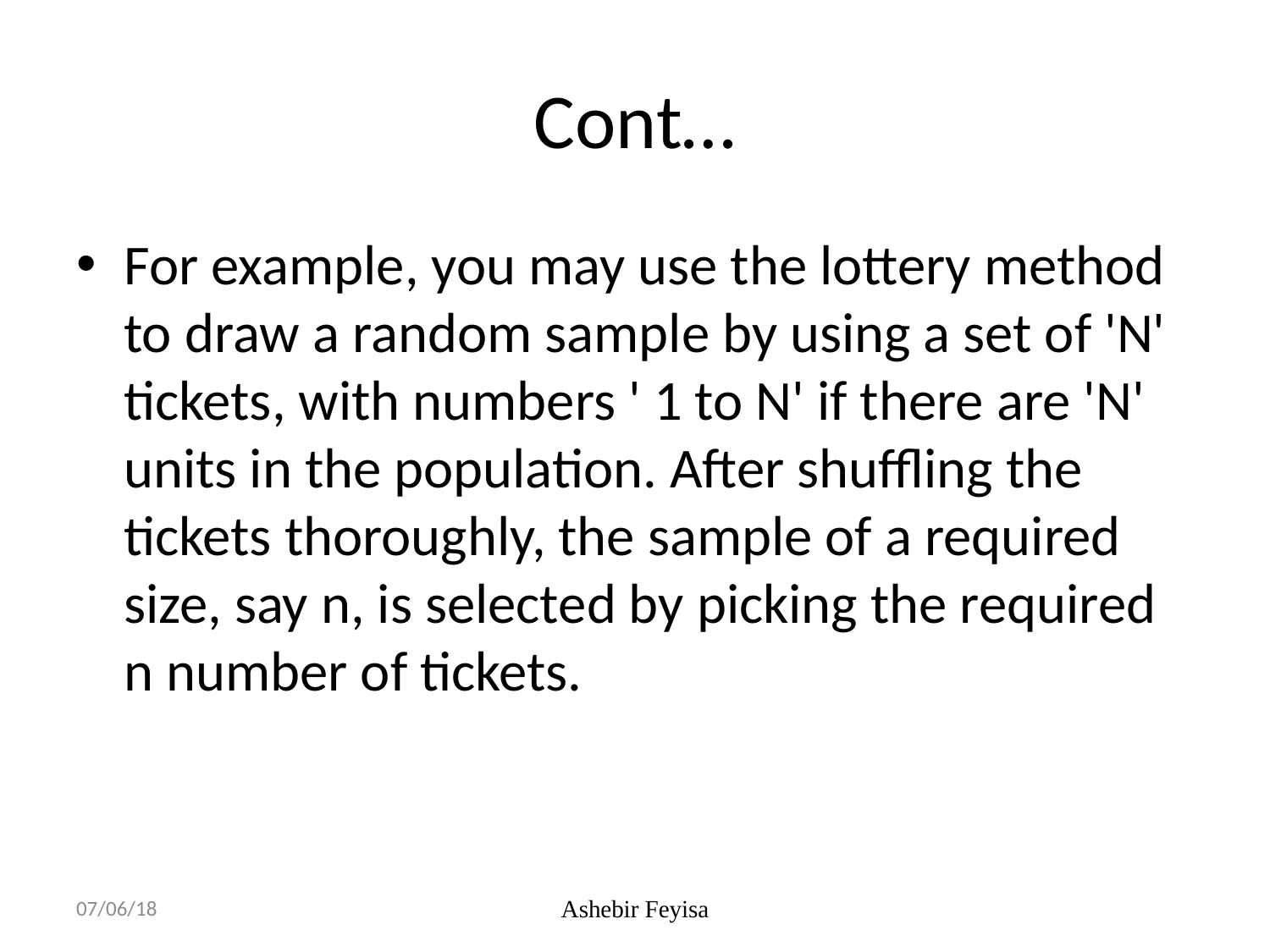

# Cont…
For example, you may use the lottery method to draw a random sample by using a set of 'N' tickets, with numbers ' 1 to N' if there are 'N' units in the population. After shuffling the tickets thoroughly, the sample of a required size, say n, is selected by picking the required n number of tickets.

07/06/18
Ashebir Feyisa